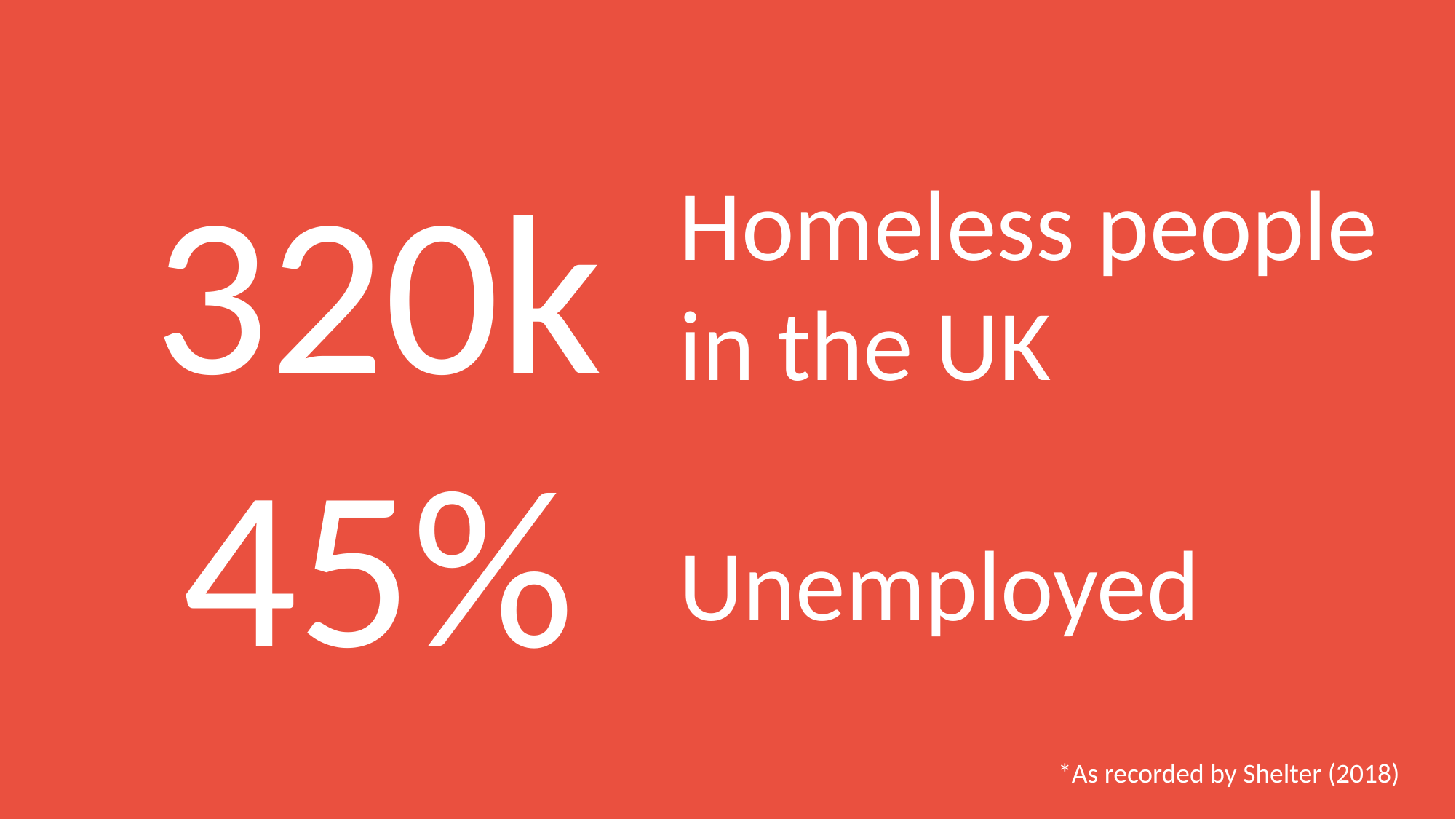

320k
45%
Homeless people in the UK

Unemployed
*As recorded by Shelter (2018)